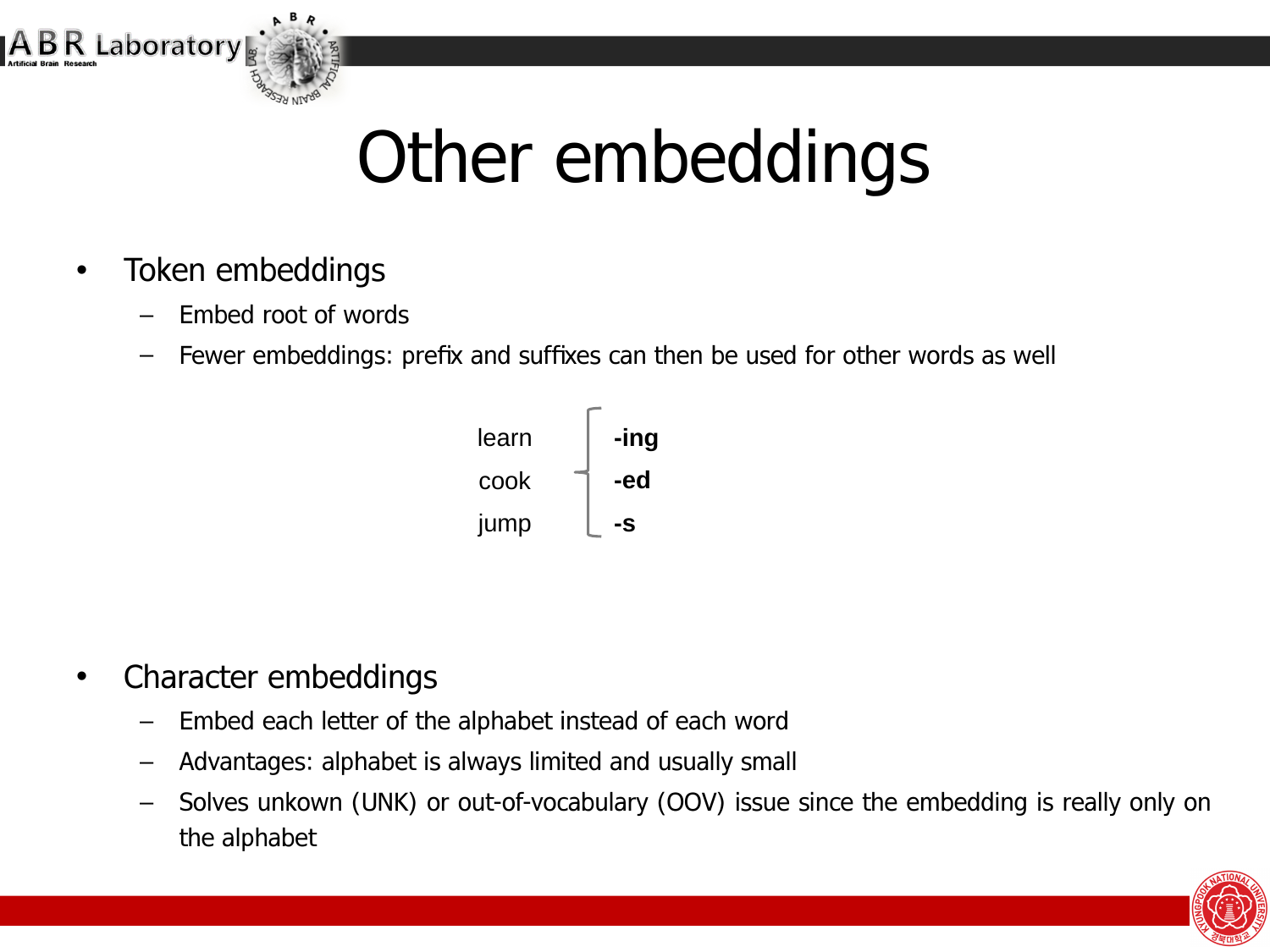

# Other embeddings
Token embeddings
Embed root of words
Fewer embeddings: prefix and suffixes can then be used for other words as well

Character embeddings
Embed each letter of the alphabet instead of each word
Advantages: alphabet is always limited and usually small
Solves unkown (UNK) or out-of-vocabulary (OOV) issue since the embedding is really only on the alphabet

-ing
learn
-ed
cook
jump
-s